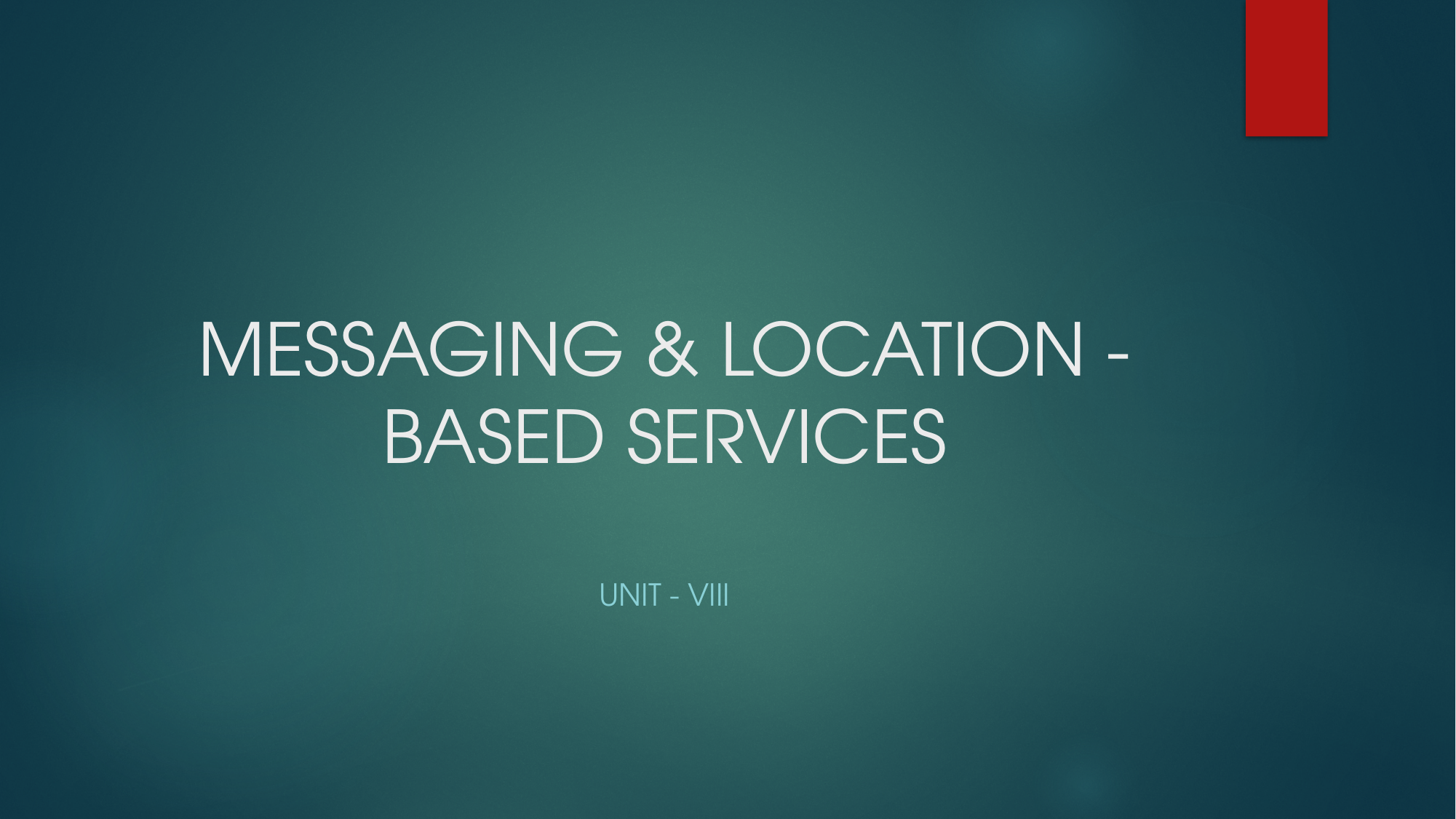

# MESSAGING & LOCATION -BASED SERVICES
UNIT - VIII